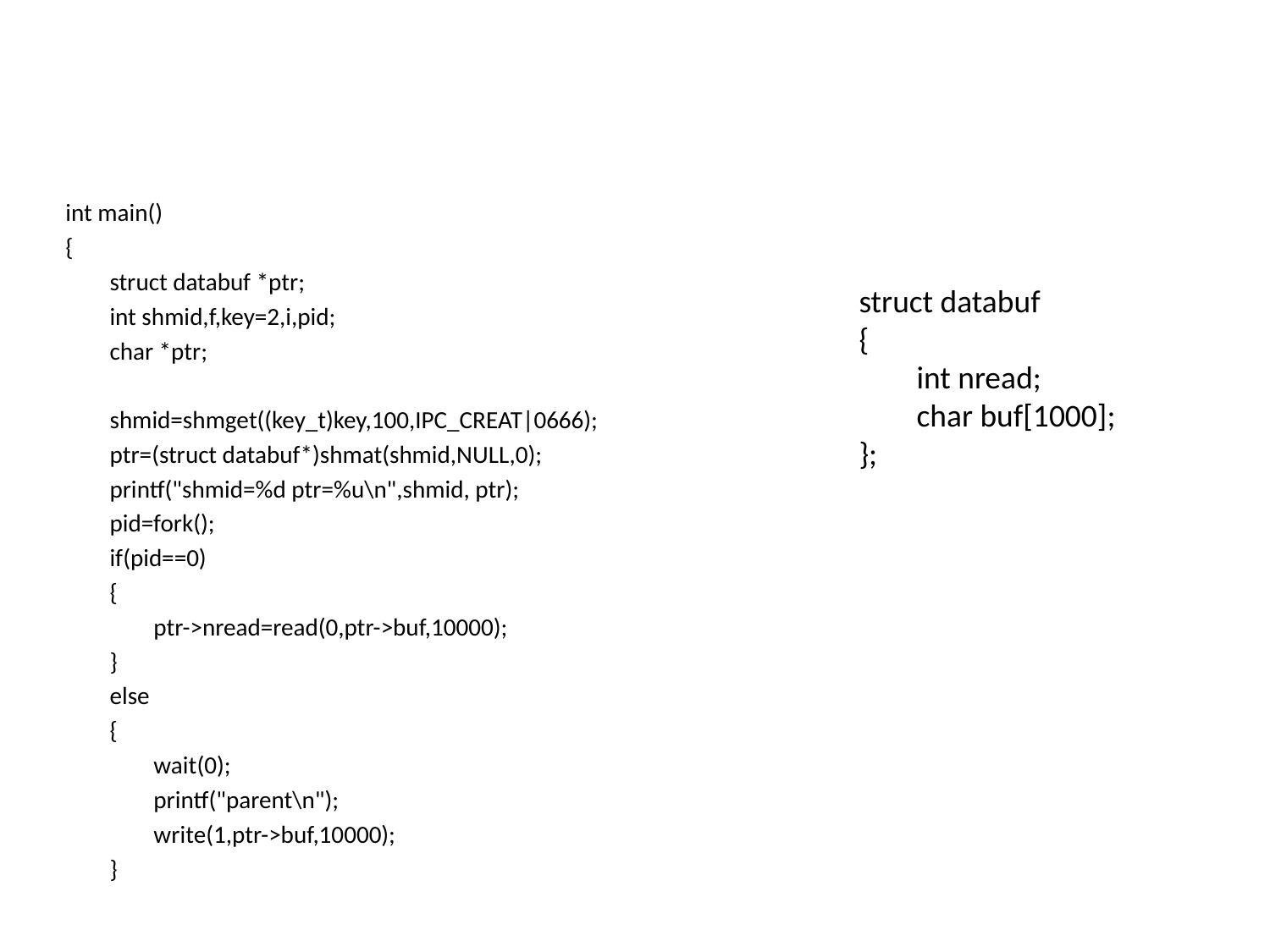

#
int main()
{
        struct databuf *ptr;
        int shmid,f,key=2,i,pid;
        char *ptr;

        shmid=shmget((key_t)key,100,IPC_CREAT|0666);
        ptr=(struct databuf*)shmat(shmid,NULL,0);
        printf("shmid=%d ptr=%u\n",shmid, ptr);
        pid=fork();
        if(pid==0)
        {
                ptr->nread=read(0,ptr->buf,10000);
        }
        else
        {
                wait(0);
                printf("parent\n");
                write(1,ptr->buf,10000);
        }

struct databuf
{
        int nread;
        char buf[1000];
};